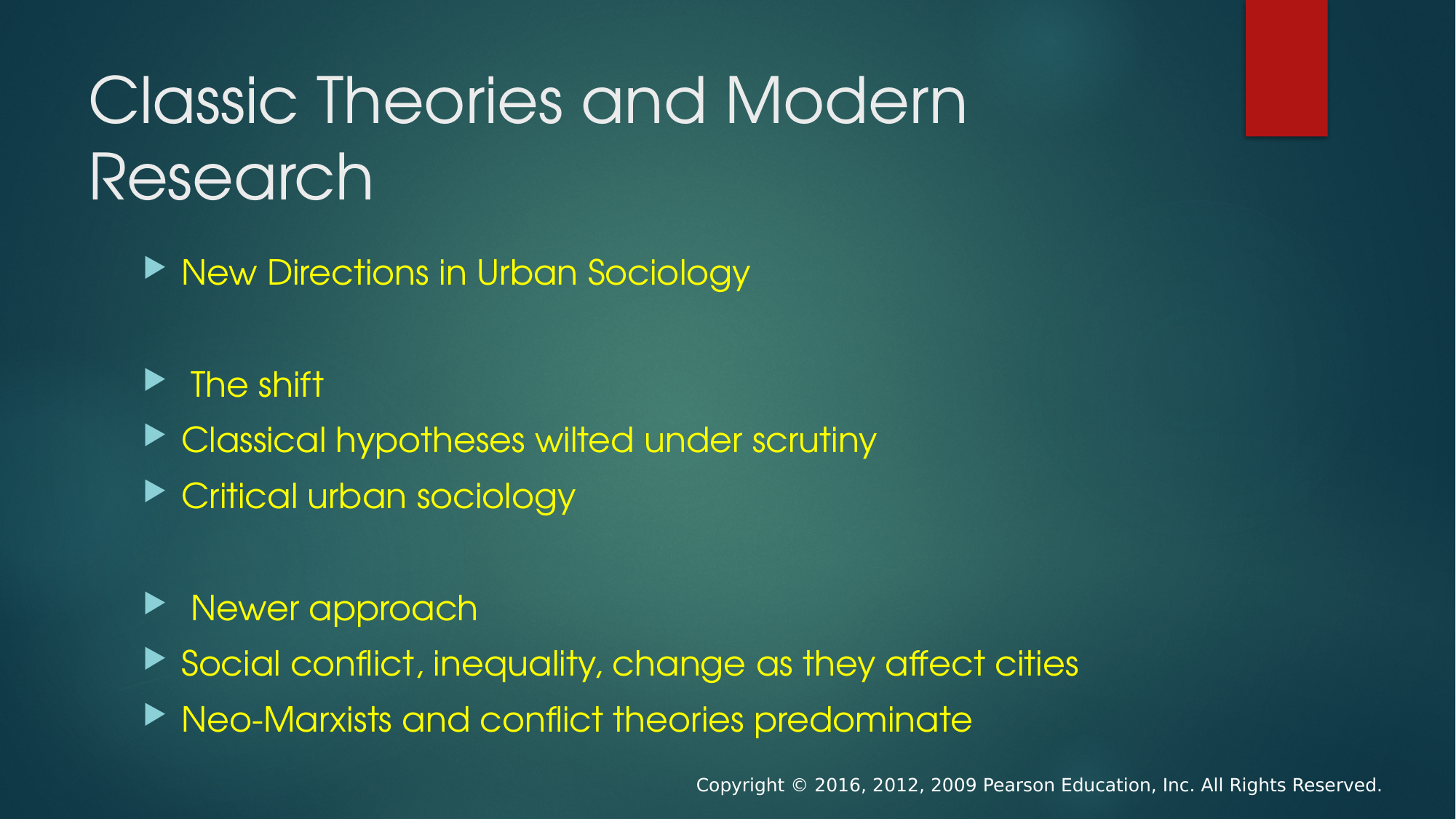

# Classic Theories and Modern Research
New Directions in Urban Sociology

 The shift
Classical hypotheses wilted under scrutiny
Critical urban sociology

 Newer approach
Social conflict, inequality, change as they affect cities
Neo-Marxists and conflict theories predominate